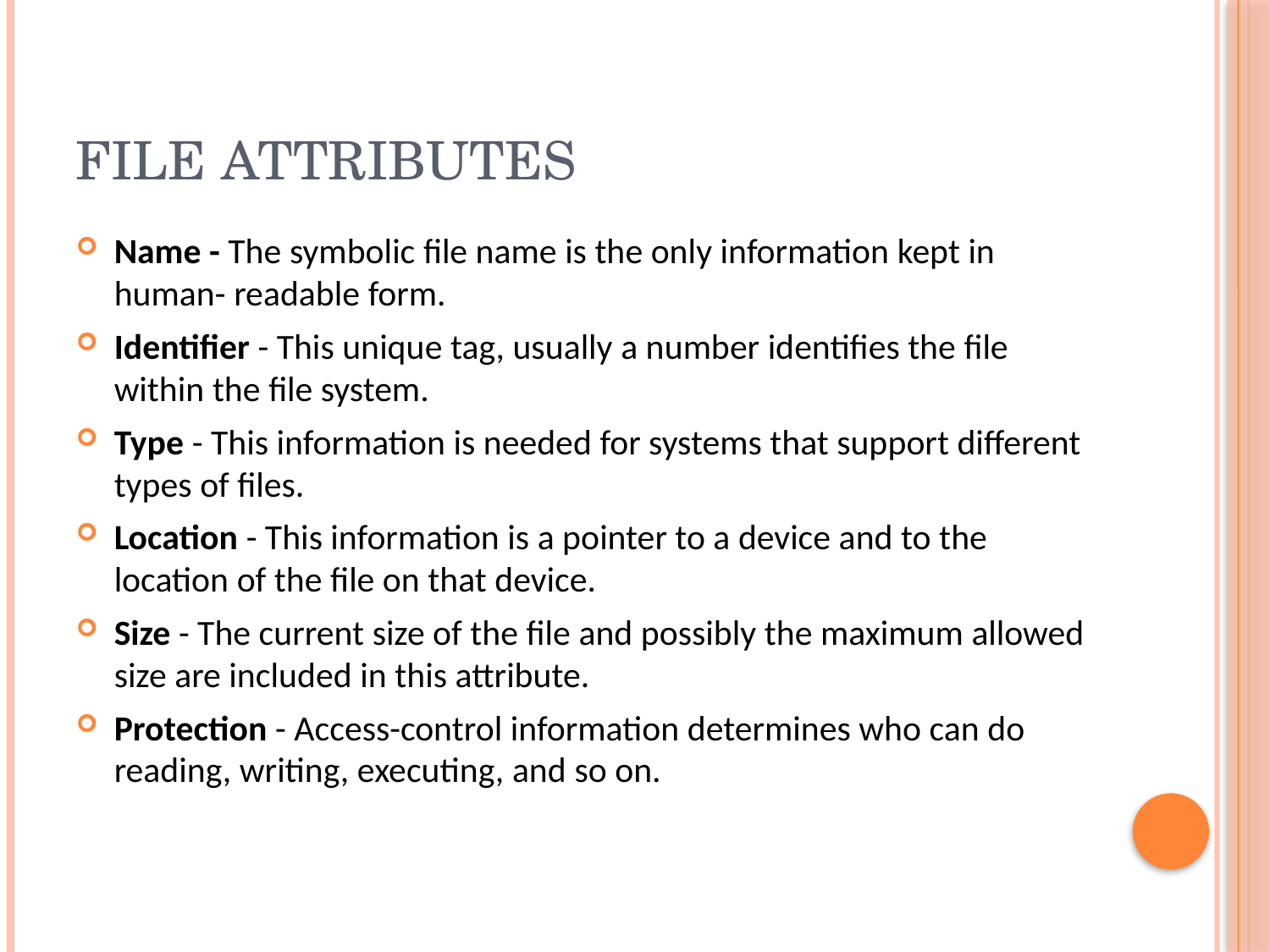

# File Attributes
Name - The symbolic file name is the only information kept in human- readable form.
Identifier - This unique tag, usually a number identifies the file within the file system.
Type - This information is needed for systems that support different types of files.
Location - This information is a pointer to a device and to the location of the file on that device.
Size - The current size of the file and possibly the maximum allowed size are included in this attribute.
Protection - Access-control information determines who can do reading, writing, executing, and so on.